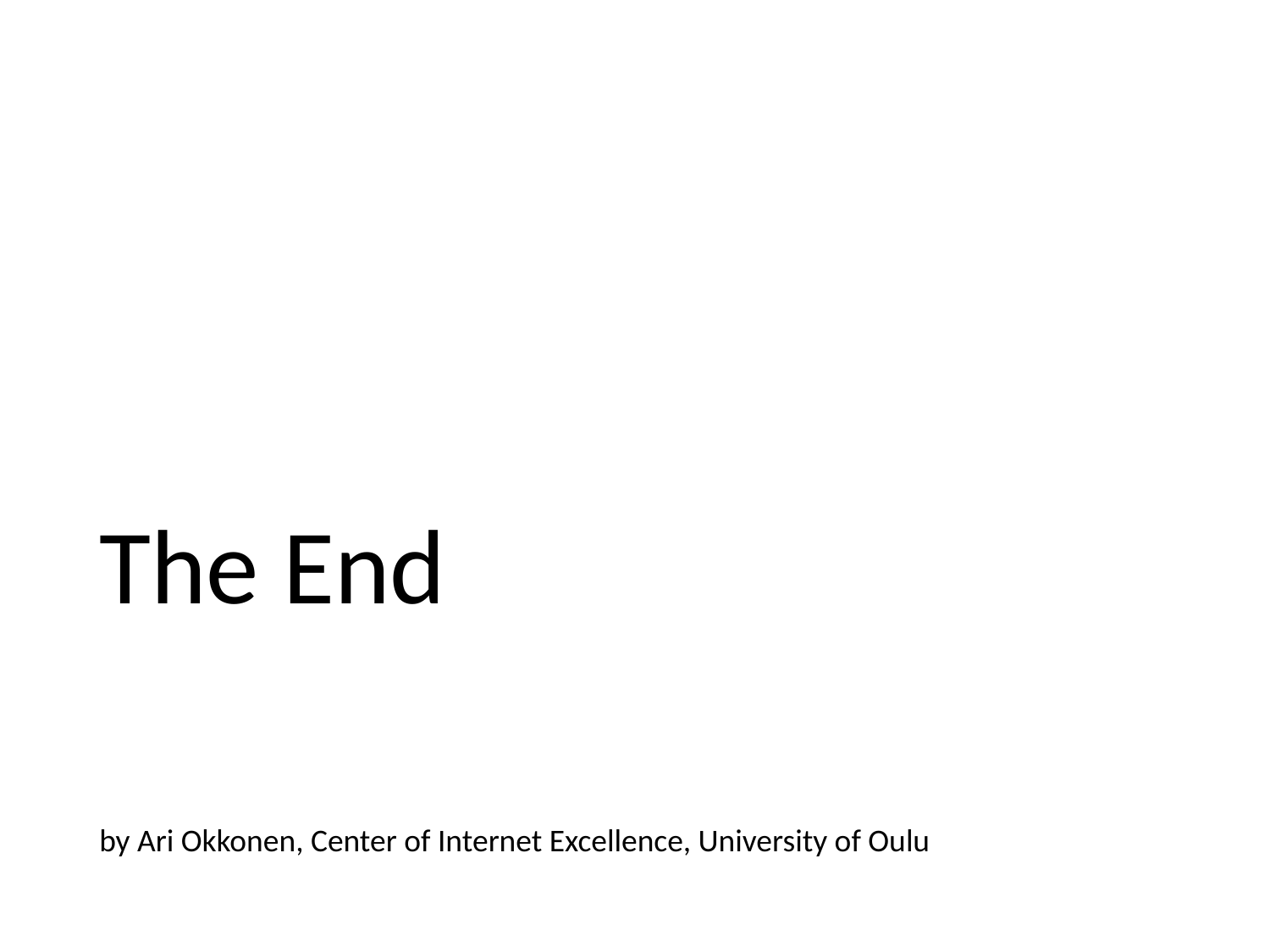

# The End
by Ari Okkonen, Center of Internet Excellence, University of Oulu